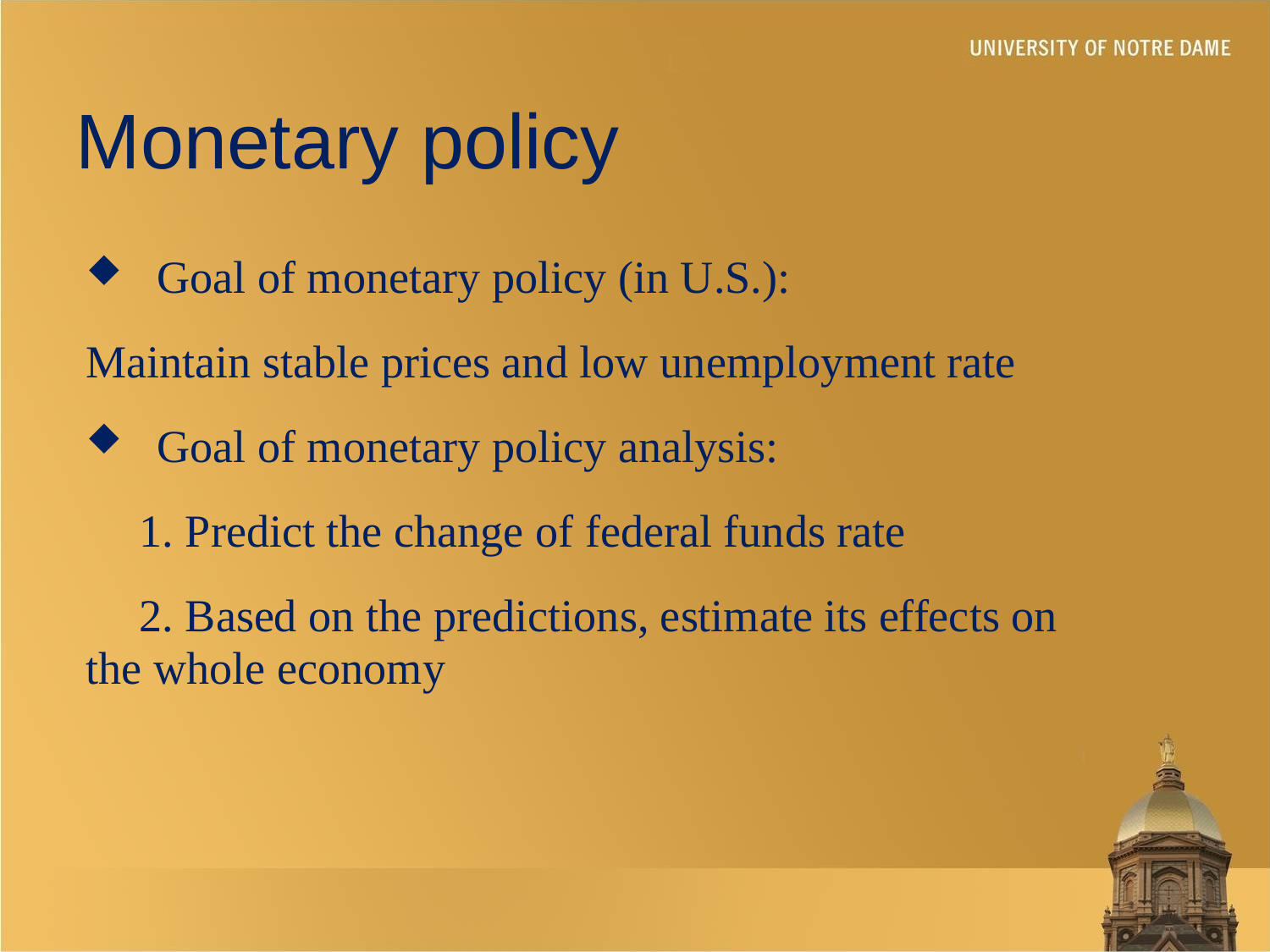

# Monetary policy
   Goal of monetary policy (in U.S.):
Maintain stable prices and low unemployment rate
   Goal of monetary policy analysis:
1. Predict the change of federal funds rate
2. Based on the predictions, estimate its effects on the whole economy